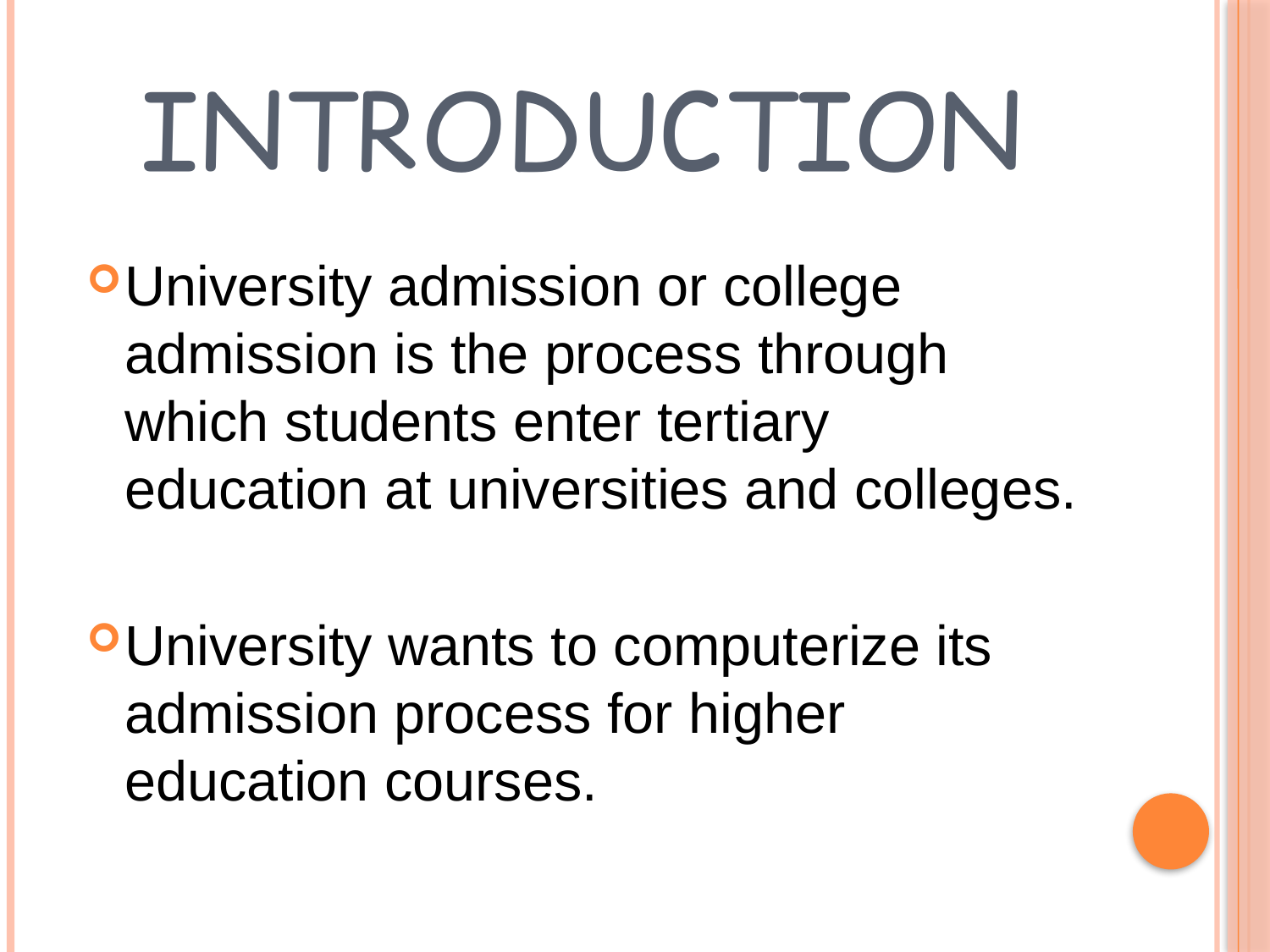

# Introduction
University admission or college admission is the process through which students enter tertiary education at universities and colleges.

University wants to computerize its admission process for higher education courses.